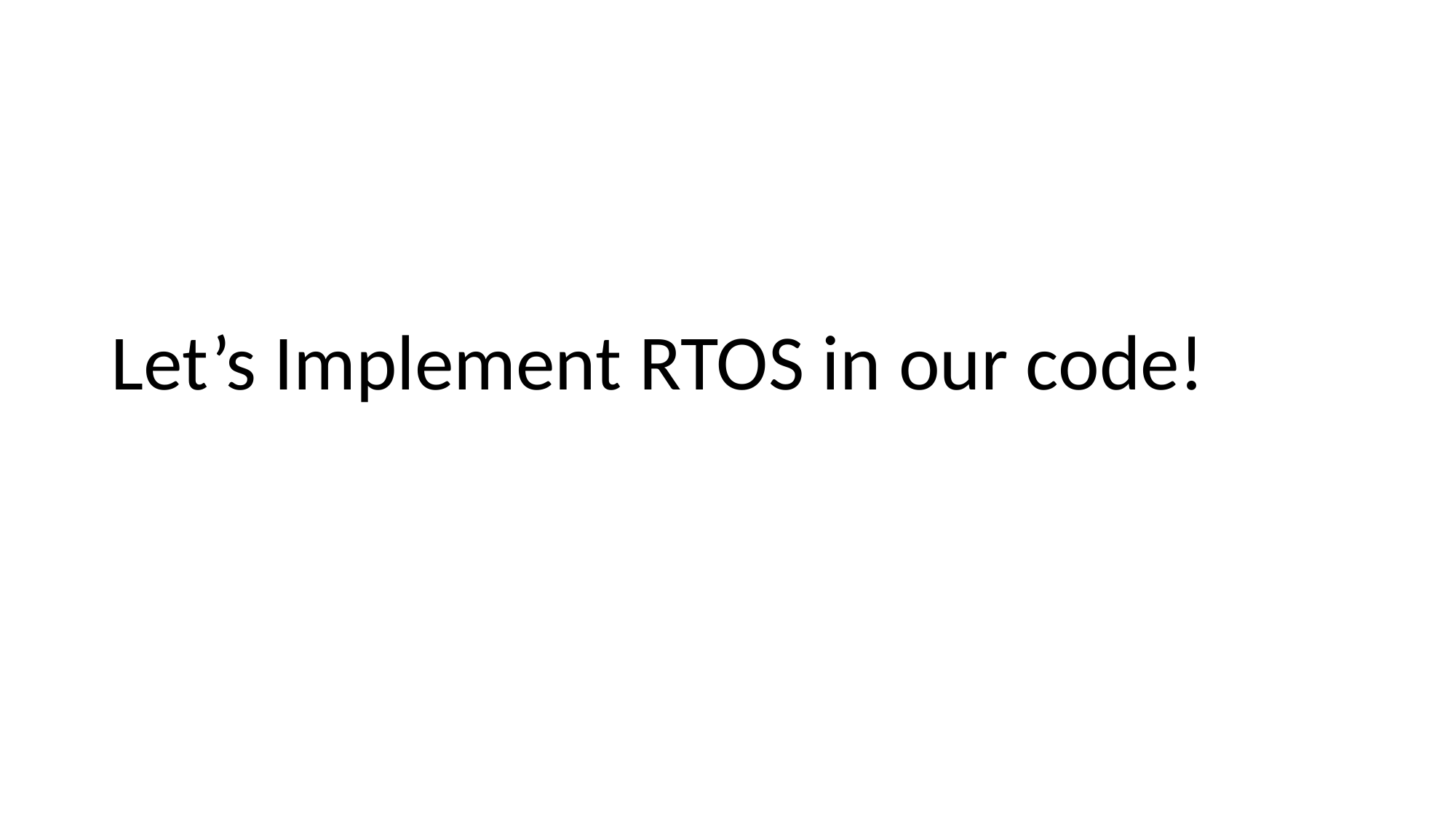

# Let’s Implement RTOS in our code!